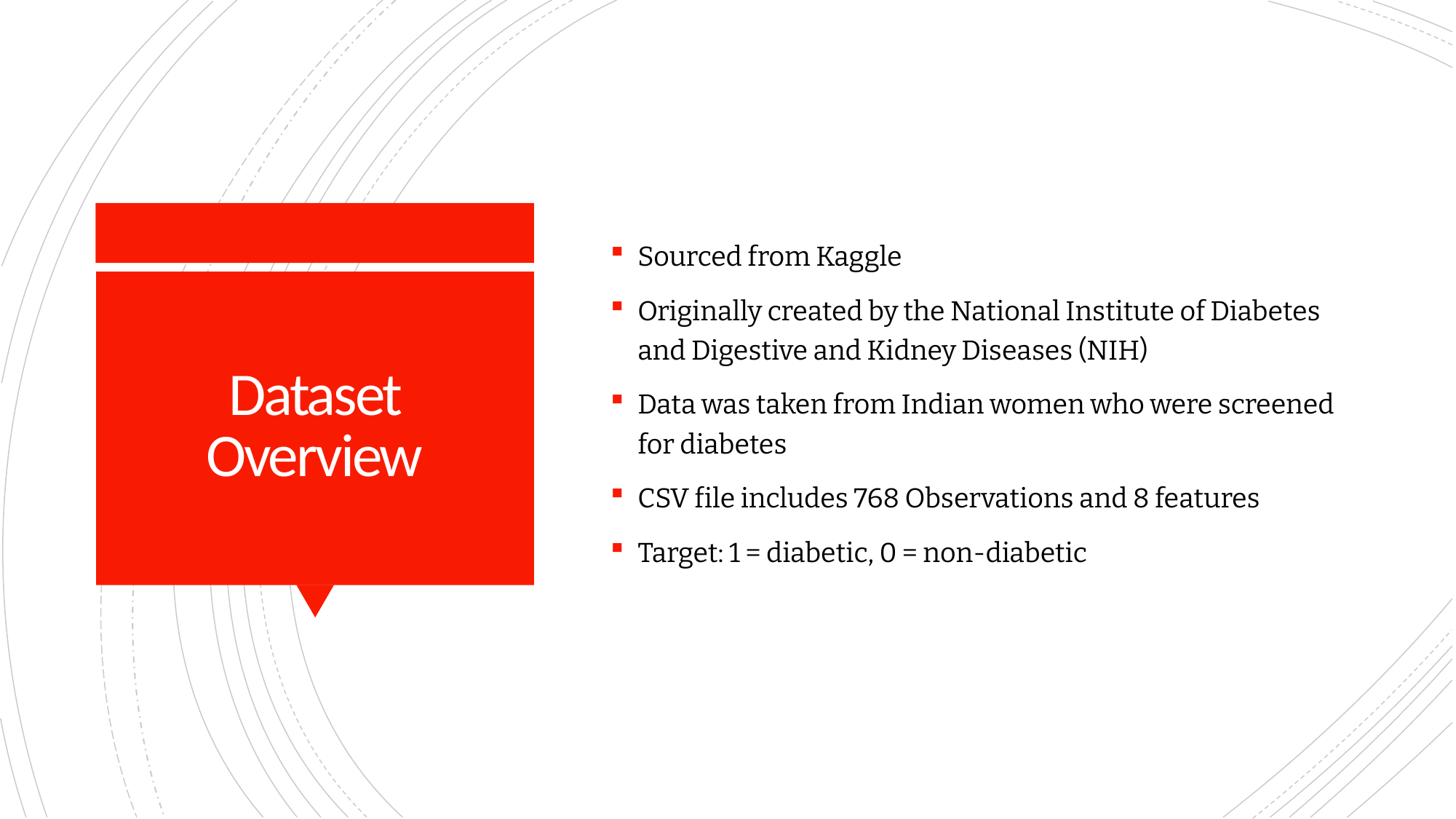

Sourced from Kaggle
Originally created by the National Institute of Diabetes and Digestive and Kidney Diseases (NIH)
Data was taken from Indian women who were screened for diabetes
CSV file includes 768 Observations and 8 features
Target: 1 = diabetic, 0 = non-diabetic

# Dataset Overview